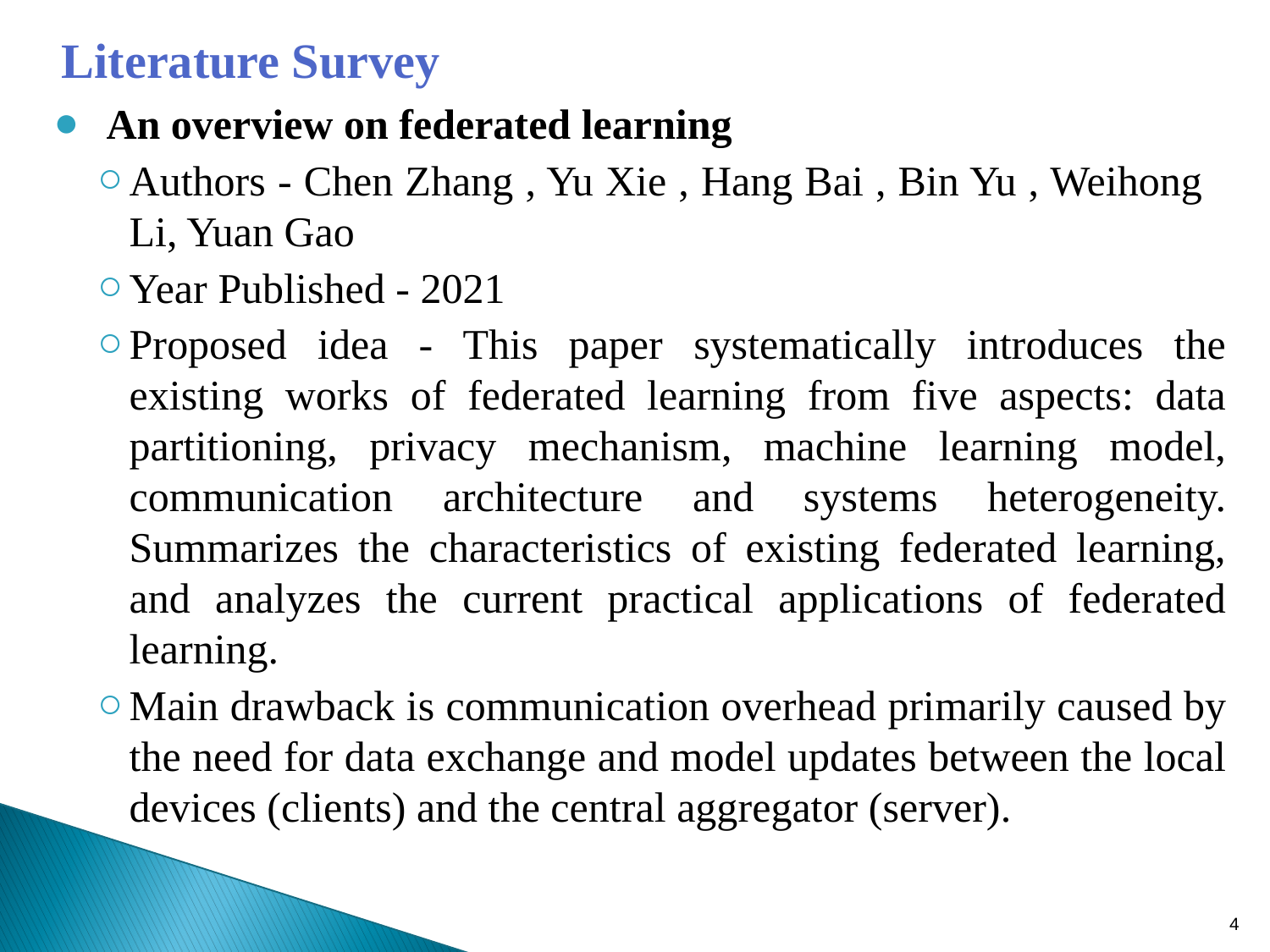

Literature Survey
An overview on federated learning
Authors - Chen Zhang , Yu Xie , Hang Bai , Bin Yu , Weihong   Li, Yuan Gao
Year Published - 2021
Proposed idea - This paper systematically introduces the existing works of federated learning from five aspects: data partitioning, privacy mechanism, machine learning model, communication architecture and systems heterogeneity. Summarizes the characteristics of existing federated learning, and analyzes the current practical applications of federated learning.
Main drawback is communication overhead primarily caused by the need for data exchange and model updates between the local devices (clients) and the central aggregator (server).

4